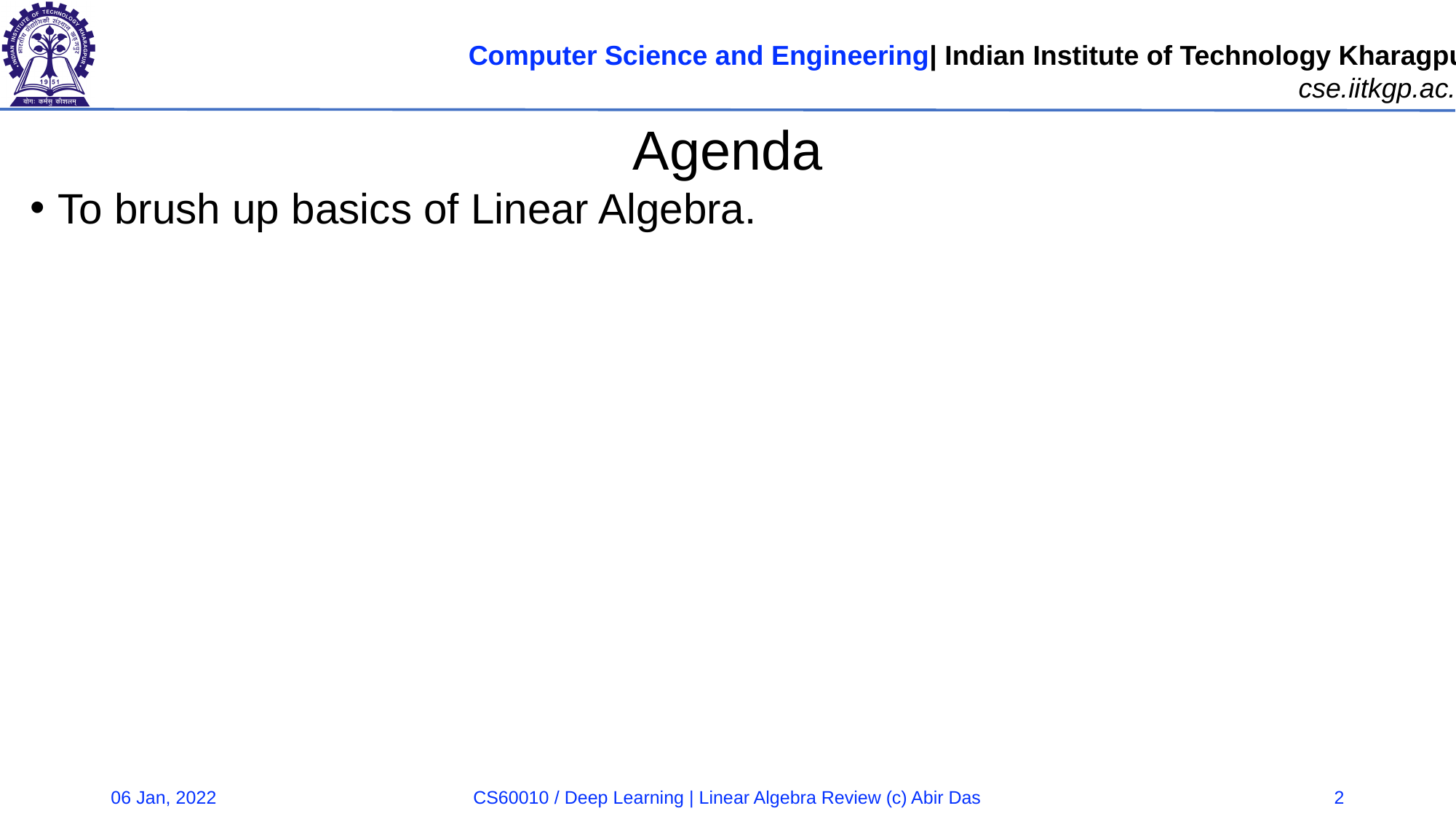

# Agenda
To brush up basics of Linear Algebra.
06 Jan, 2022
CS60010 / Deep Learning | Linear Algebra Review (c) Abir Das
2